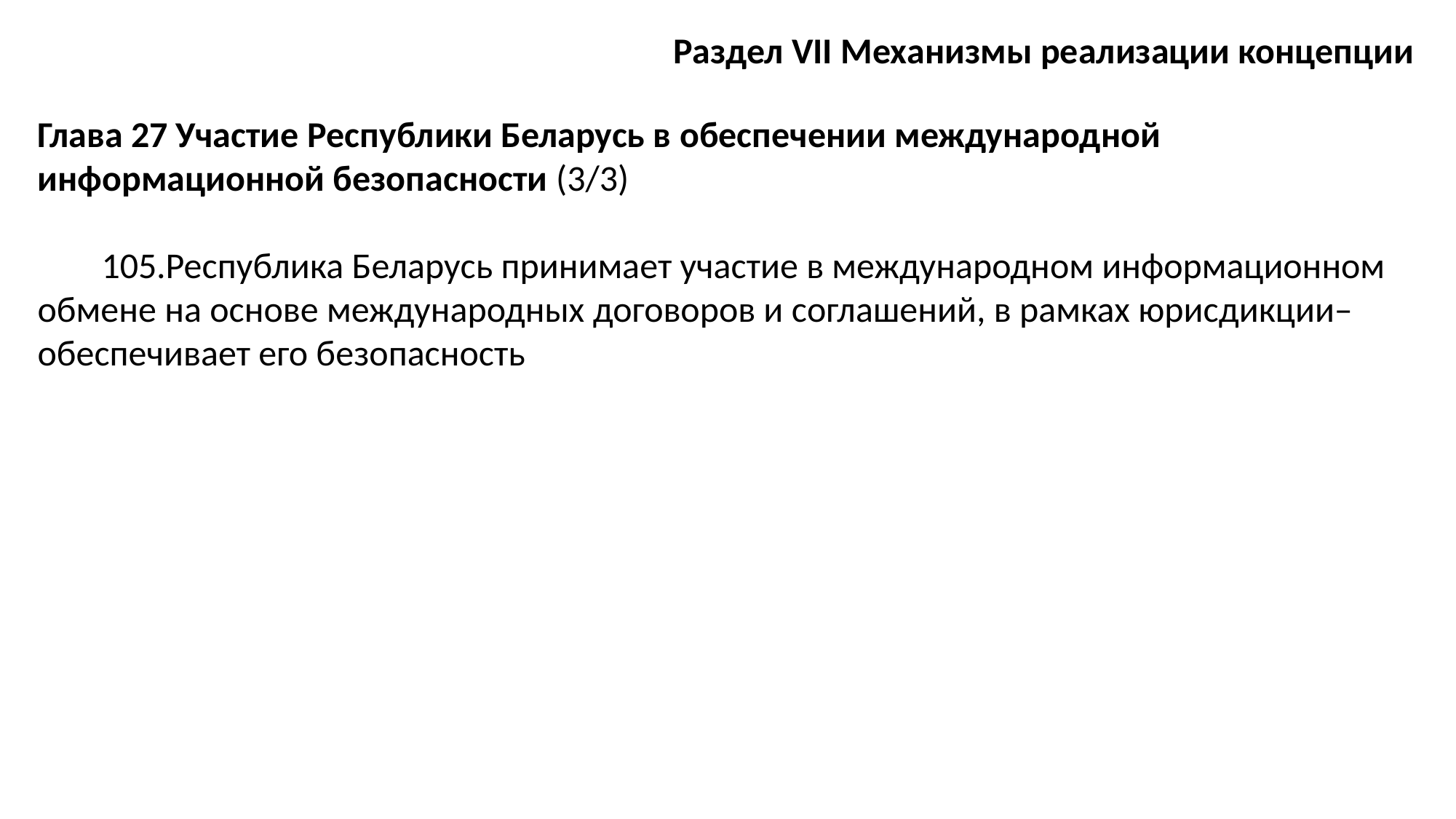

Раздел VII Механизмы реализации концепции

Глава 27 Участие Республики Беларусь в обеспечении международной информационной безопасности (3/3)

105.Республика Беларусь принимает участие в международном информационном обмене на основе международных договоров и соглашений, в рамках юрисдикции–обеспечивает его безопасность